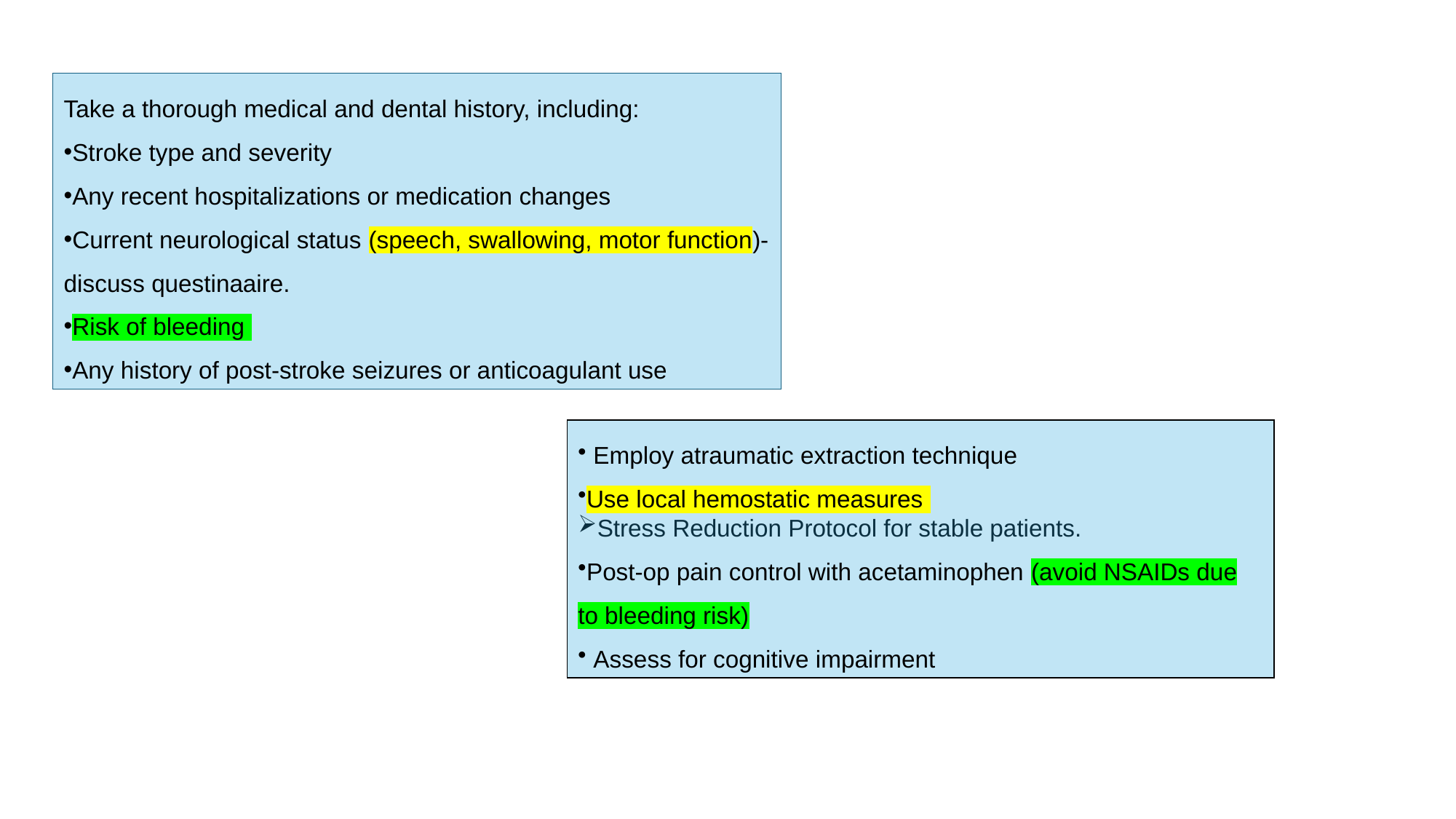

Take a thorough medical and dental history, including:
Stroke type and severity
Any recent hospitalizations or medication changes
Current neurological status (speech, swallowing, motor function)- discuss questinaaire.
Risk of bleeding
Any history of post-stroke seizures or anticoagulant use
 Employ atraumatic extraction technique
Use local hemostatic measures
Stress Reduction Protocol for stable patients.
Post-op pain control with acetaminophen (avoid NSAIDs due to bleeding risk)
 Assess for cognitive impairment